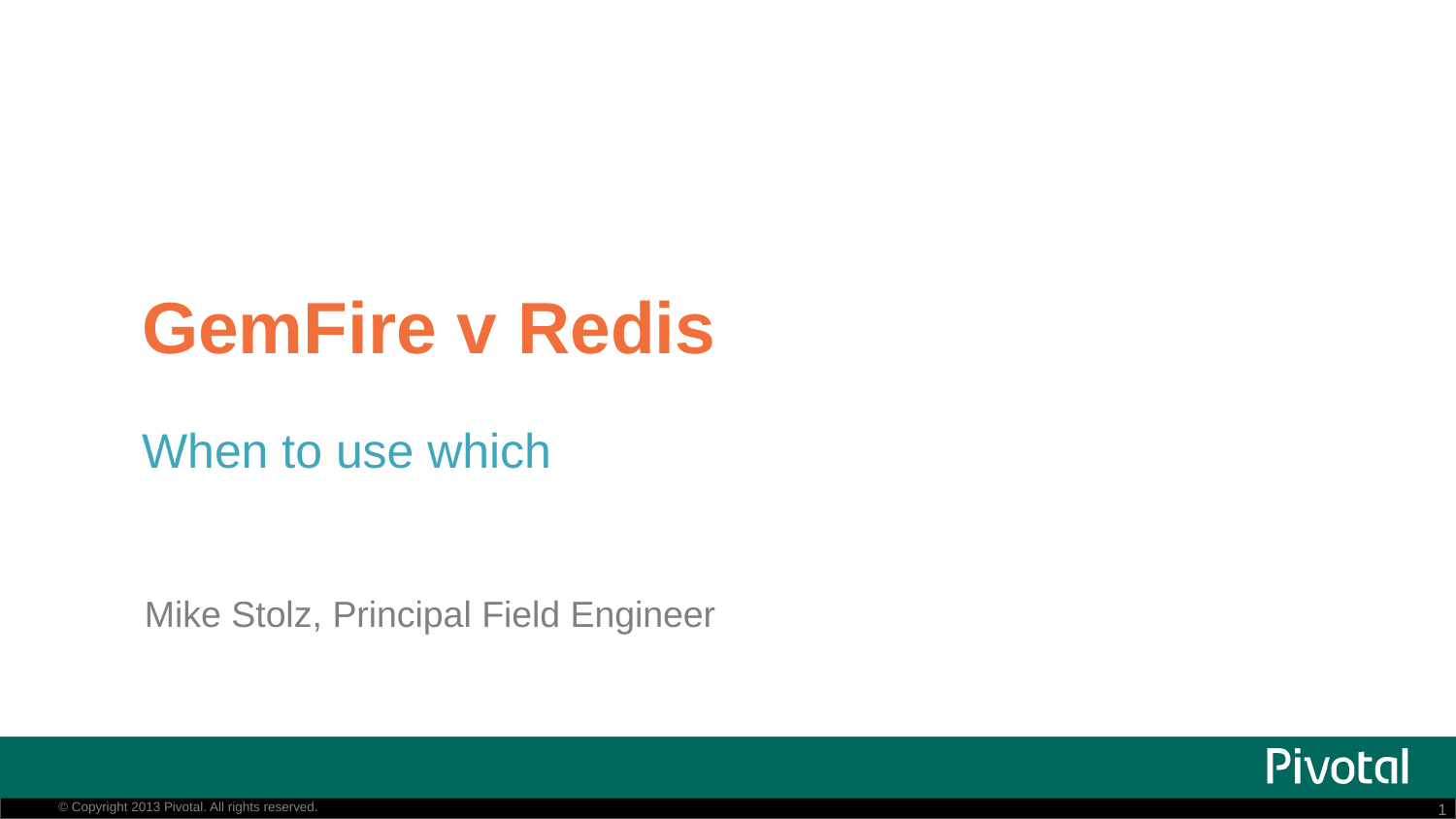

# GemFire v Redis
When to use which
Mike Stolz, Principal Field Engineer